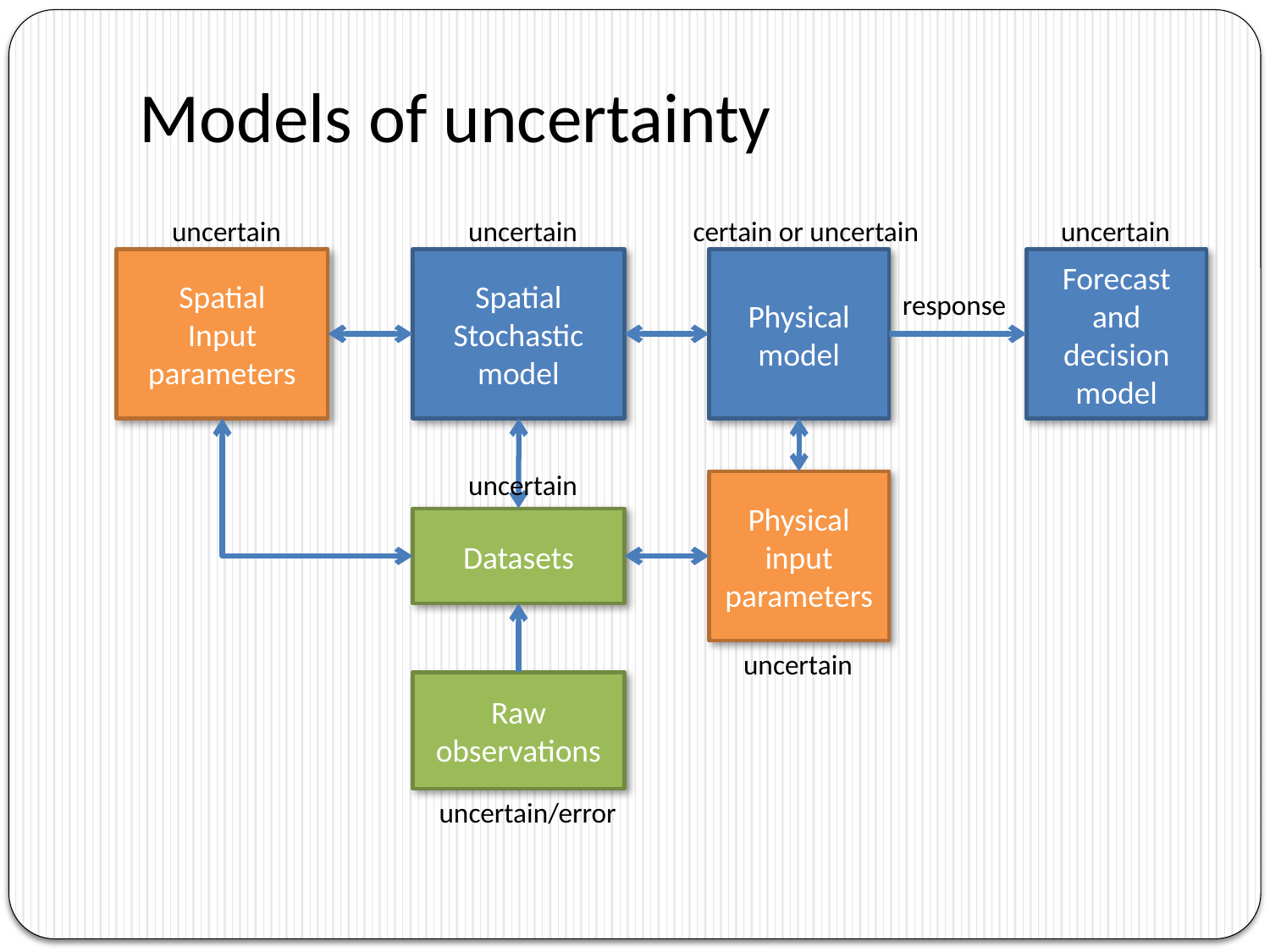

# Models of uncertainty
uncertain
uncertain
certain or uncertain
uncertain

Spatial
Input parameters

Spatial
Stochastic
model
Physical model
Forecast and decision model
response
uncertain

Physical
input parameters

Datasets

uncertain

Raw
observations

uncertain/error